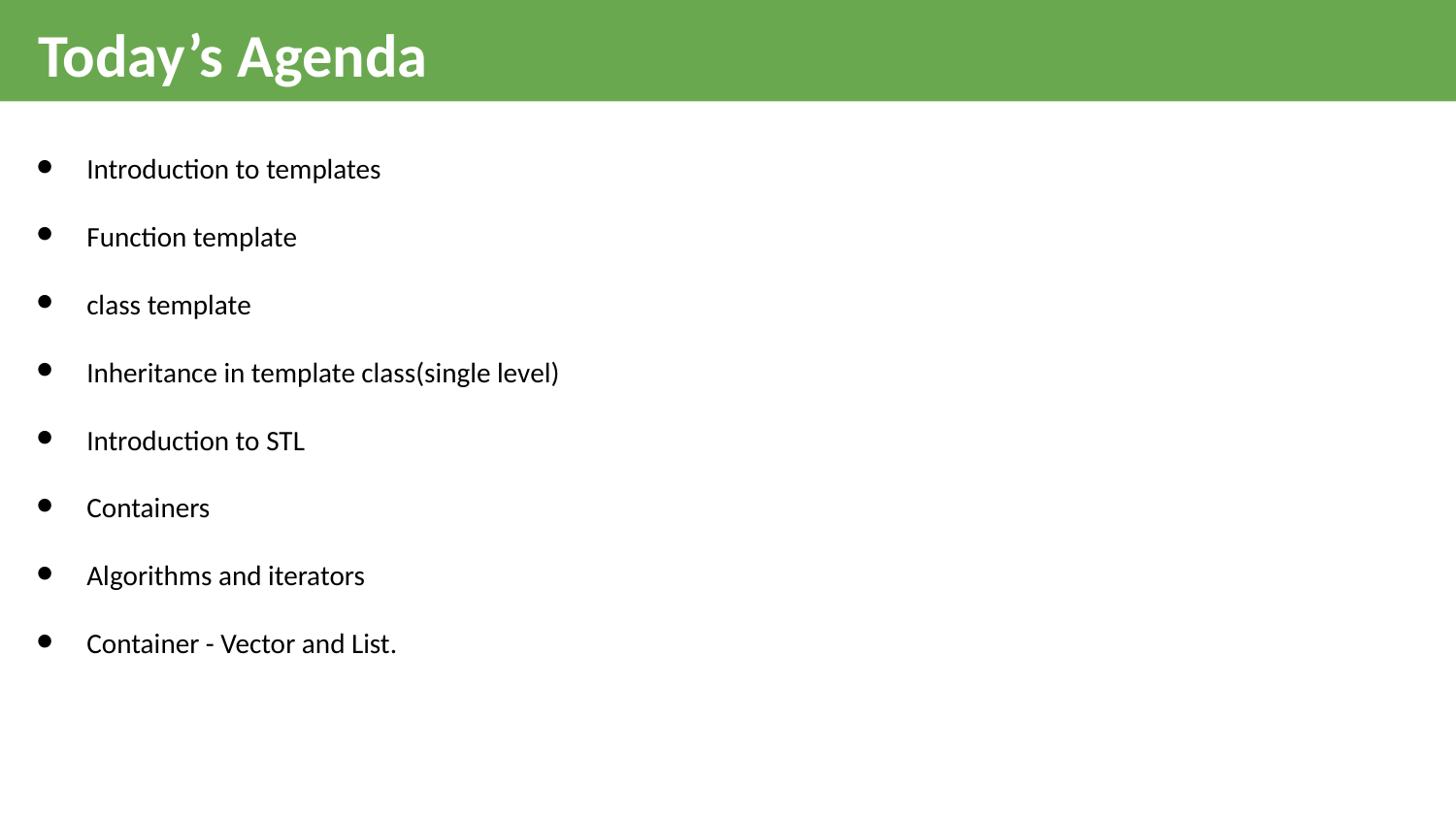

Today’s Agenda
Introduction to templates
Function template
class template
Inheritance in template class(single level)
Introduction to STL
Containers
Algorithms and iterators
Container - Vector and List.